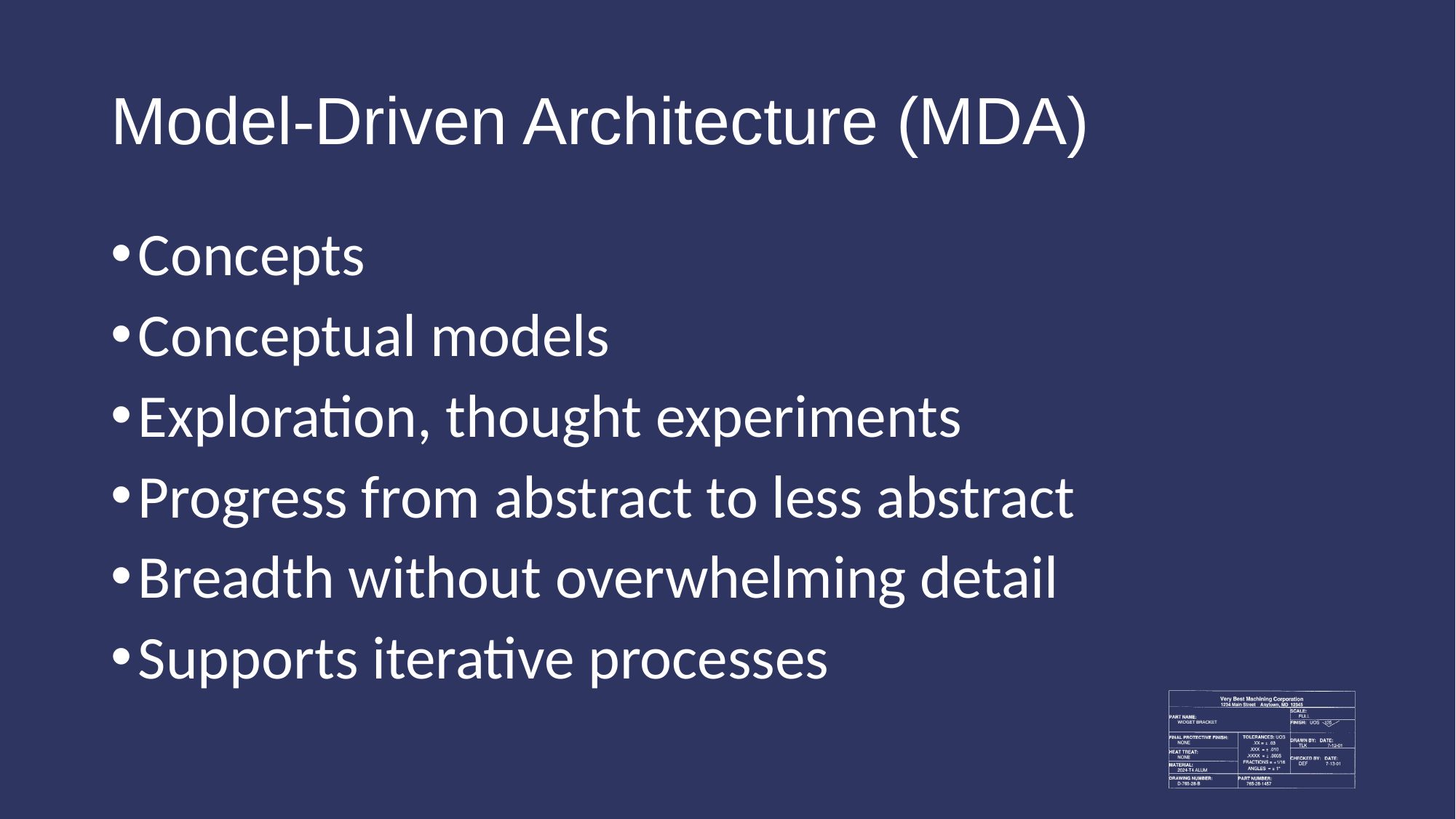

# Model-Driven Architecture (MDA)
Concepts
Conceptual models
Exploration, thought experiments
Progress from abstract to less abstract
Breadth without overwhelming detail
Supports iterative processes